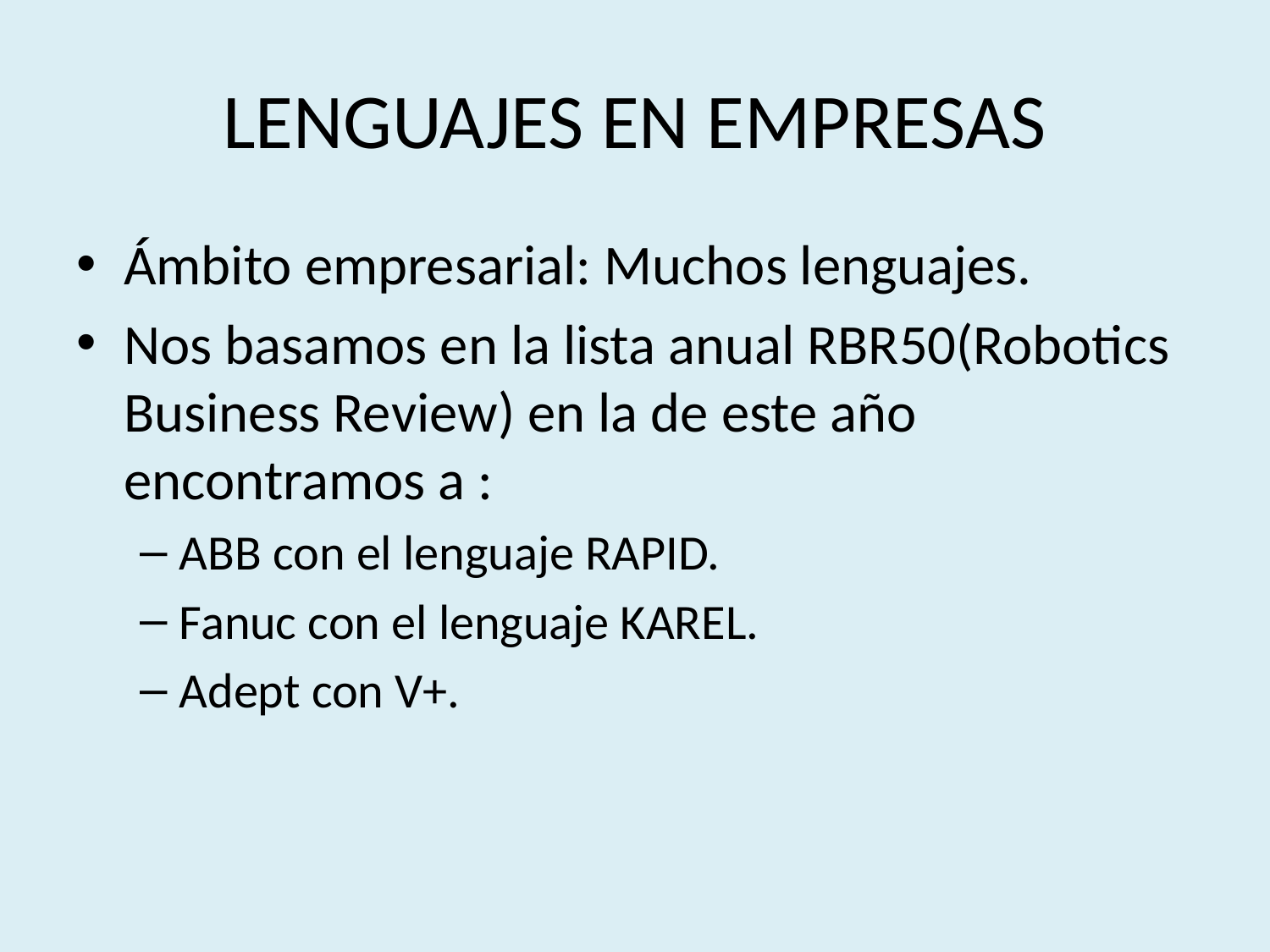

# LENGUAJES EN EMPRESAS
Ámbito empresarial: Muchos lenguajes.
Nos basamos en la lista anual RBR50(Robotics Business Review) en la de este año encontramos a :
ABB con el lenguaje RAPID.
Fanuc con el lenguaje KAREL.
Adept con V+.